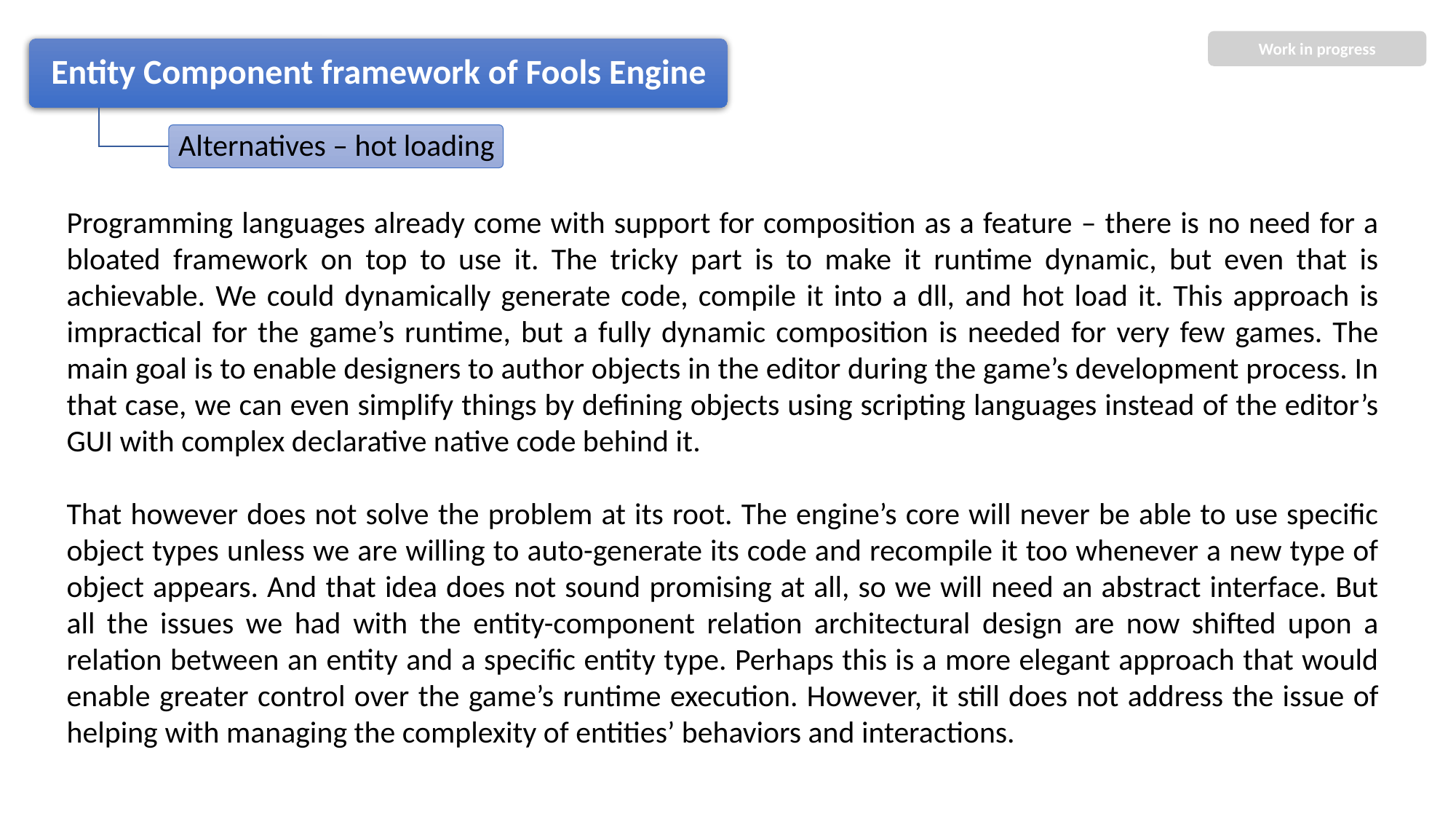

Work in progress
Entity Component framework of Fools Engine
Alternatives – hot loading
Programming languages already come with support for composition as a feature – there is no need for a bloated framework on top to use it. The tricky part is to make it runtime dynamic, but even that is achievable. We could dynamically generate code, compile it into a dll, and hot load it. This approach is impractical for the game’s runtime, but a fully dynamic composition is needed for very few games. The main goal is to enable designers to author objects in the editor during the game’s development process. In that case, we can even simplify things by defining objects using scripting languages instead of the editor’s GUI with complex declarative native code behind it.

That however does not solve the problem at its root. The engine’s core will never be able to use specific object types unless we are willing to auto-generate its code and recompile it too whenever a new type of object appears. And that idea does not sound promising at all, so we will need an abstract interface. But all the issues we had with the entity-component relation architectural design are now shifted upon a relation between an entity and a specific entity type. Perhaps this is a more elegant approach that would enable greater control over the game’s runtime execution. However, it still does not address the issue of helping with managing the complexity of entities’ behaviors and interactions.